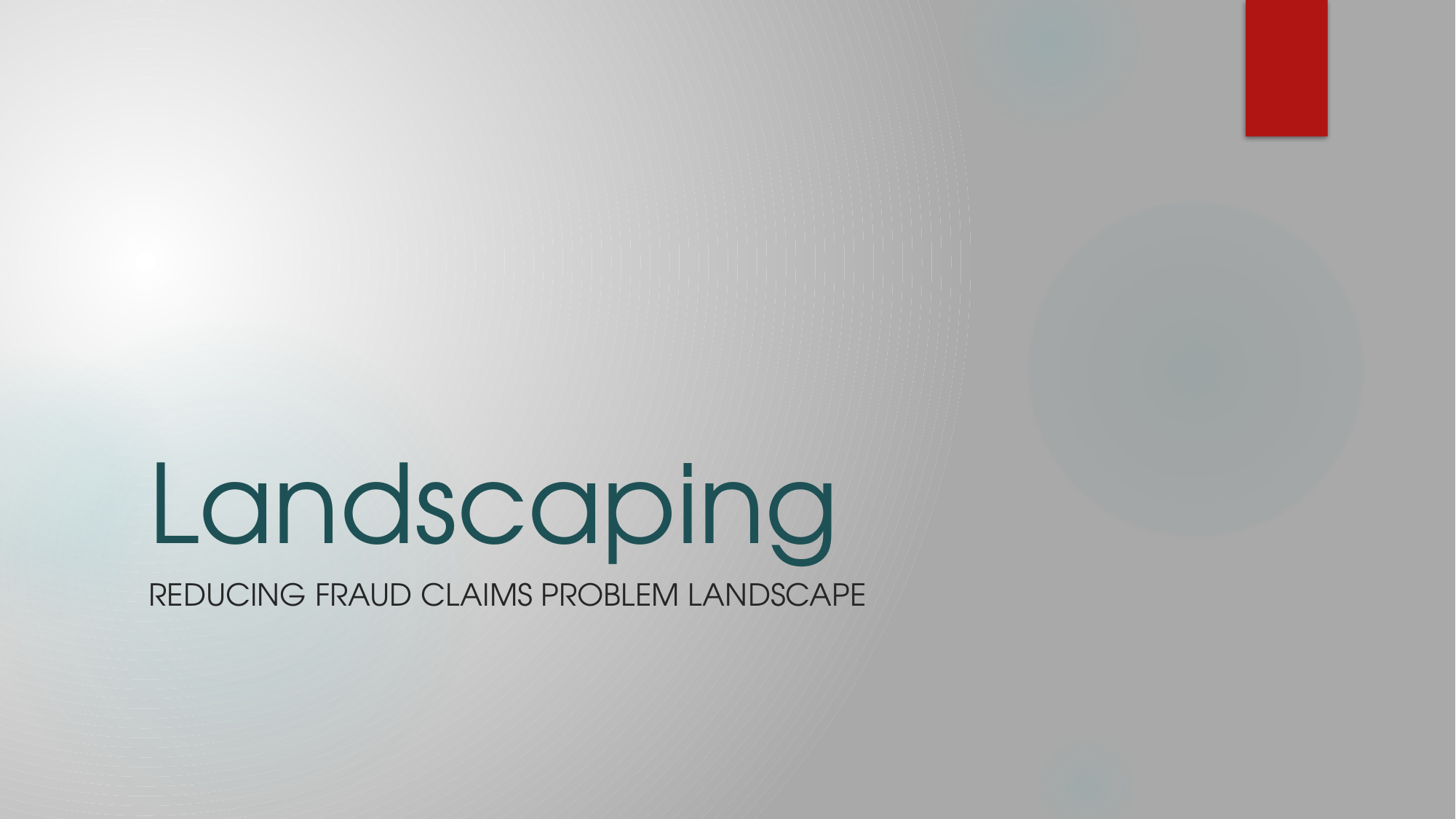

# Landscaping
Reducing fraud claims problem landscape